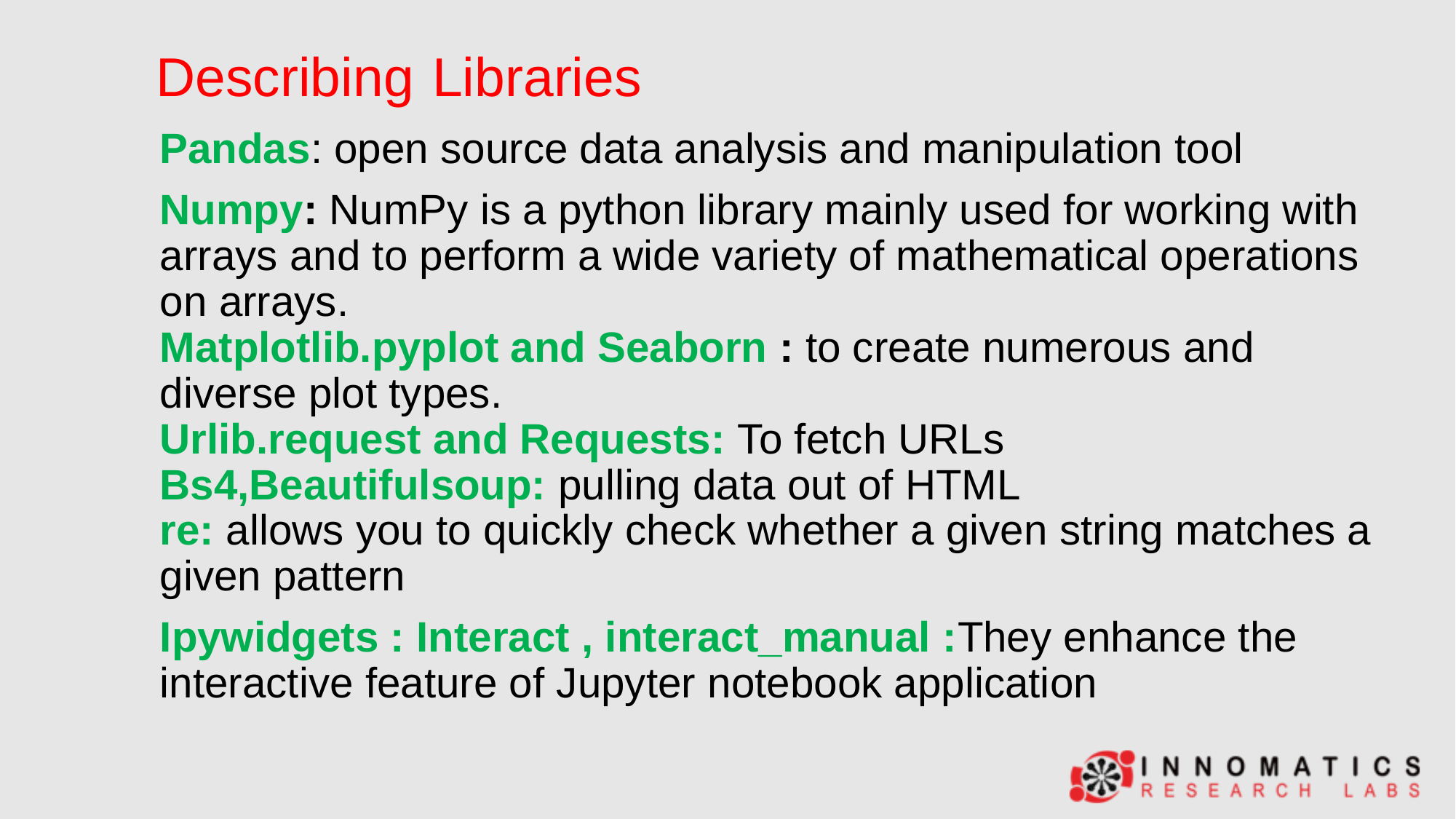

# Describing Libraries
Pandas: open source data analysis and manipulation tool
Numpy: NumPy is a python library mainly used for working with arrays and to perform a wide variety of mathematical operations on arrays.
Matplotlib.pyplot and Seaborn : to create numerous and diverse plot types.
Urlib.request and Requests: To fetch URLs
Bs4,Beautifulsoup: pulling data out of HTML
re: allows you to quickly check whether a given string matches a given pattern
Ipywidgets : Interact , interact_manual :They enhance the interactive feature of Jupyter notebook application